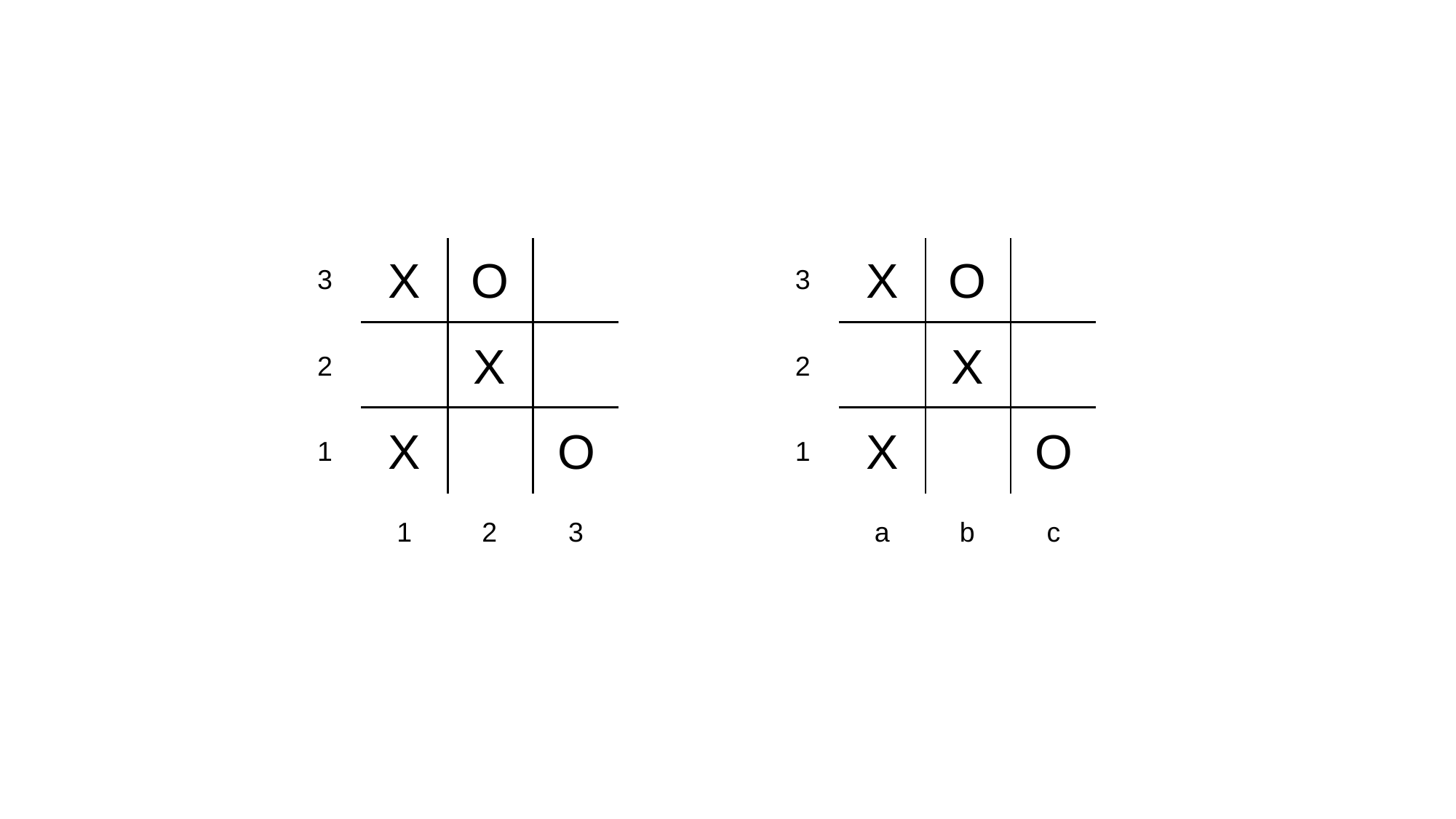

X
O
3
X
2
X
O
1
1
2
3
X
O
3
X
2
X
O
1
a
b
c